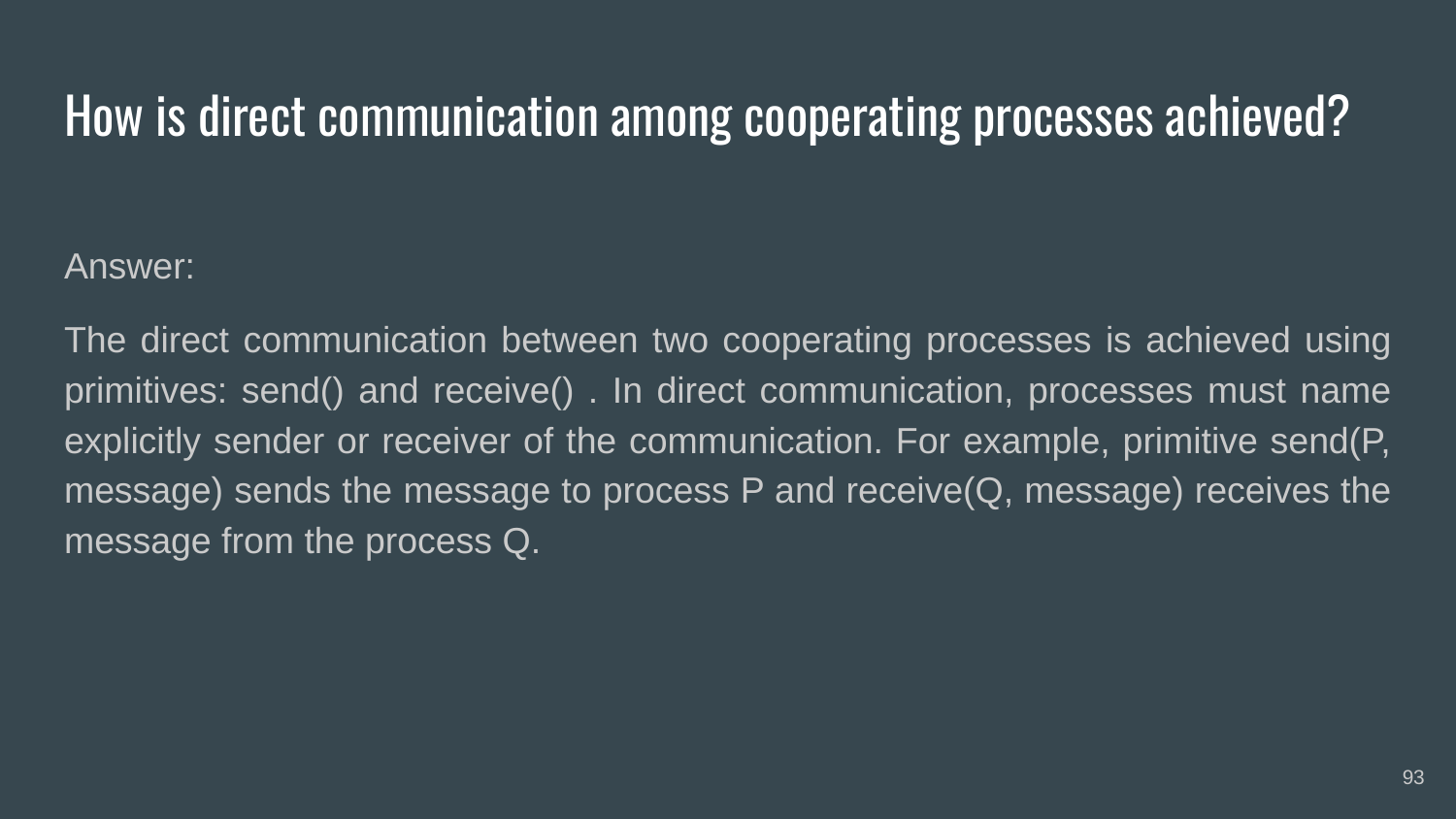

# How is direct communication among cooperating processes achieved?
Answer:
The direct communication between two cooperating processes is achieved using primitives: send() and receive() . In direct communication, processes must name explicitly sender or receiver of the communication. For example, primitive send(P, message) sends the message to process P and receive(Q, message) receives the message from the process Q.
93